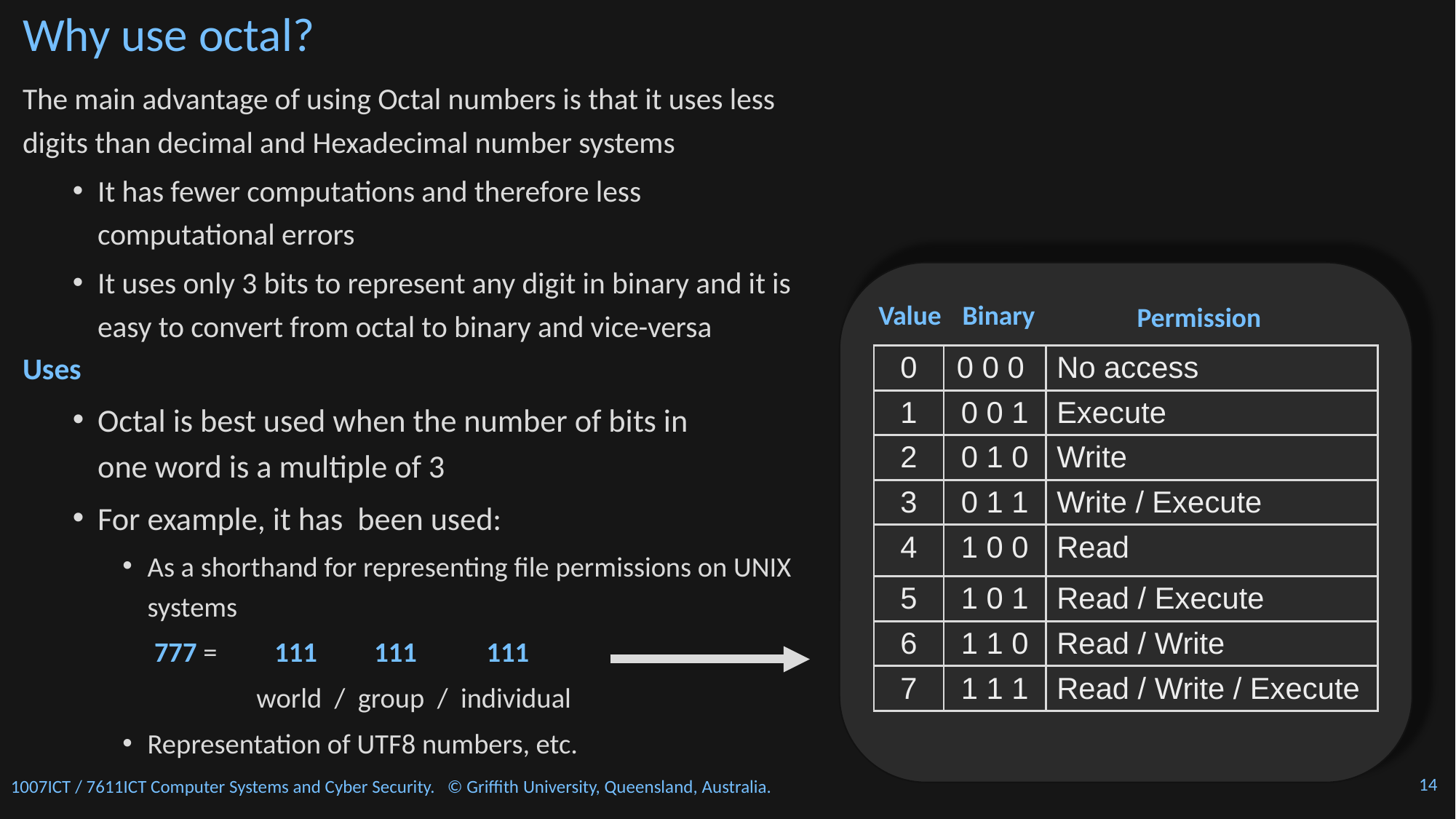

# Why use octal?
The main advantage of using Octal numbers is that it uses less digits than decimal and Hexadecimal number systems
It has fewer computations and therefore less computational errors
It uses only 3 bits to represent any digit in binary and it is easy to convert from octal to binary and vice-versa
Uses
Octal is best used when the number of bits in
one word is a multiple of 3
For example, it has  been used:
As a shorthand for representing file permissions on UNIX systems
     777 =         111         111           111
                     world  /  group  /  individual
Representation of UTF8 numbers, etc.

Value
Binary
Permission
| 0 | 0 0 0 | No access |
| --- | --- | --- |
| 1 | 0 0 1 | Execute |
| 2 | 0 1 0 | Write |
| 3 | 0 1 1 | Write / Execute |
| 4 | 1 0 0 | Read |
| 5 | 1 0 1 | Read / Execute |
| 6 | 1 1 0 | Read / Write |
| 7 | 1 1 1 | Read / Write / Execute |